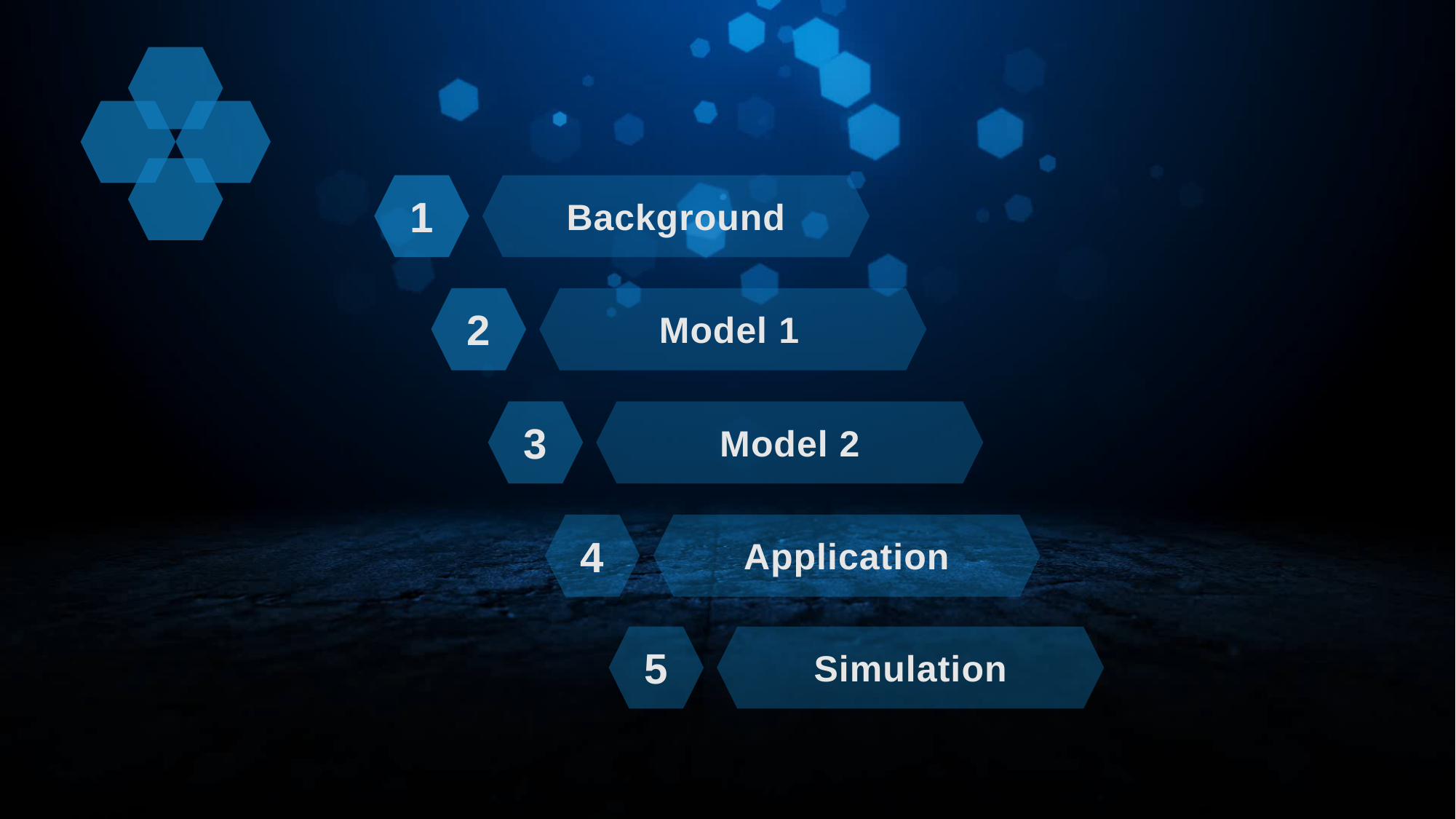

1

Background

2

Model 1

3

Model 2

4

Application

5

Simulation